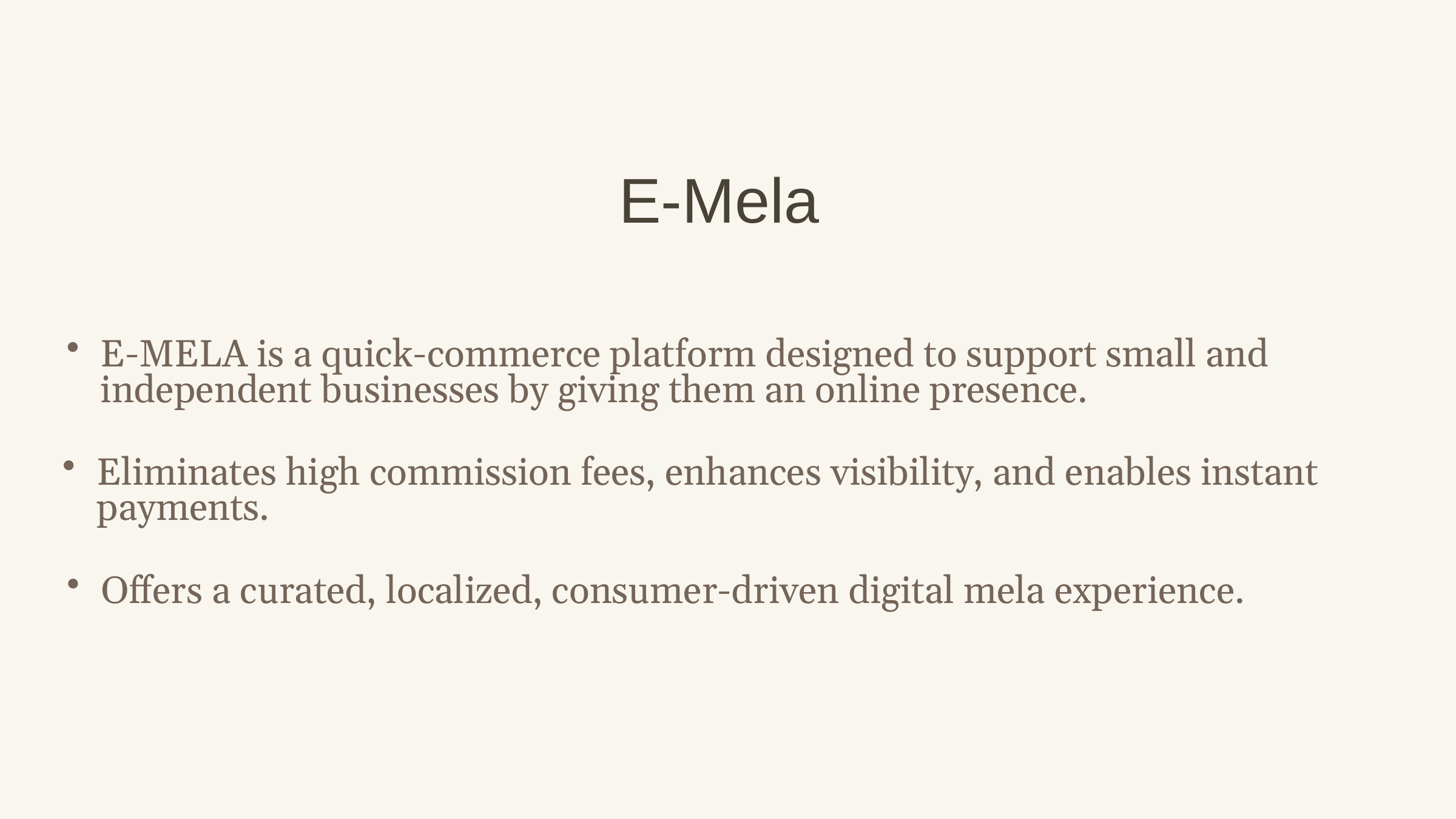

E-Mela
E-MELA is a quick-commerce platform designed to support small and independent businesses by giving them an online presence.
Eliminates high commission fees, enhances visibility, and enables instant
payments.
Offers a curated, localized, consumer-driven digital mela experience.